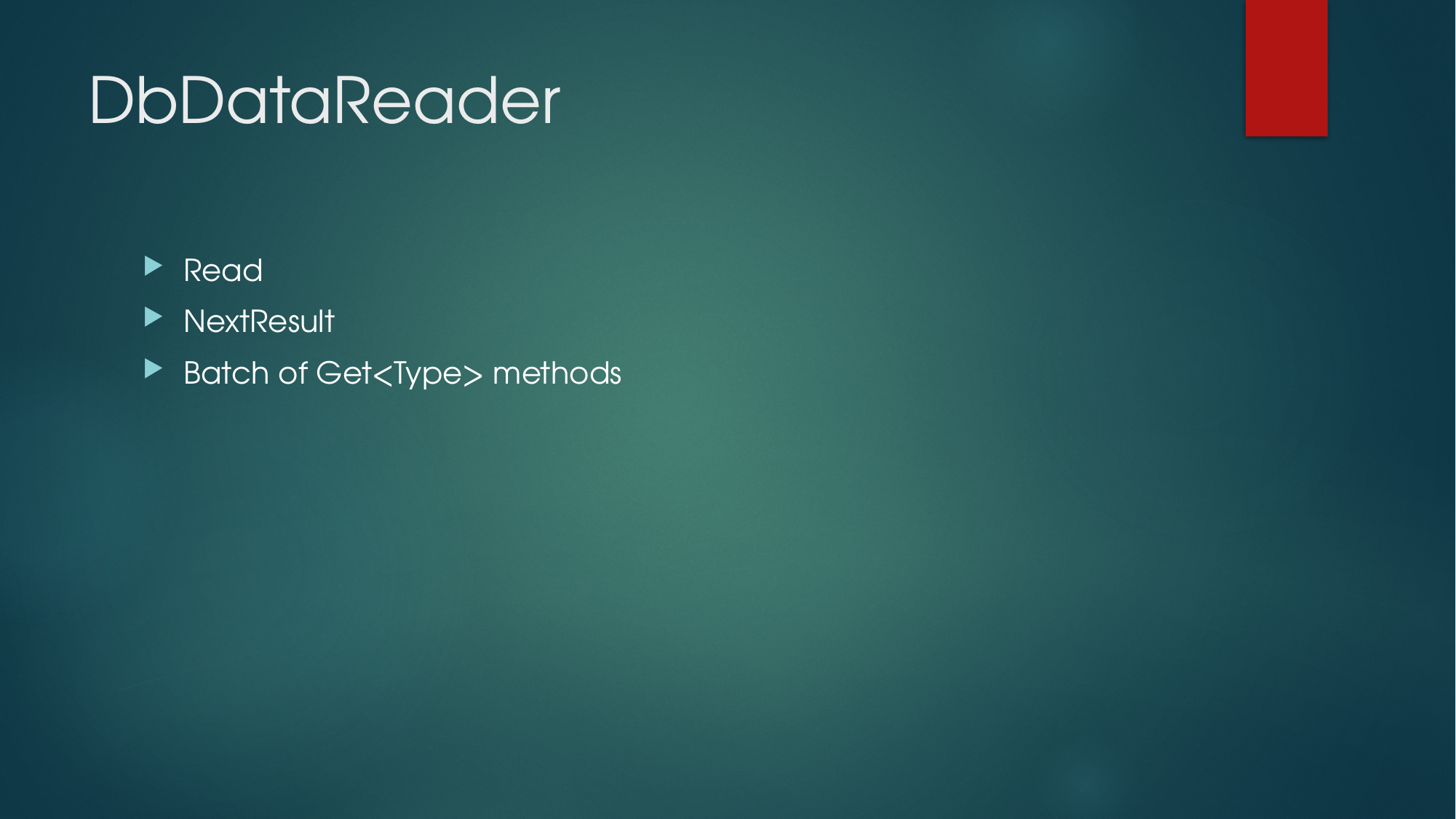

# DbDataReader
Read
NextResult
Batch of Get<Type> methods